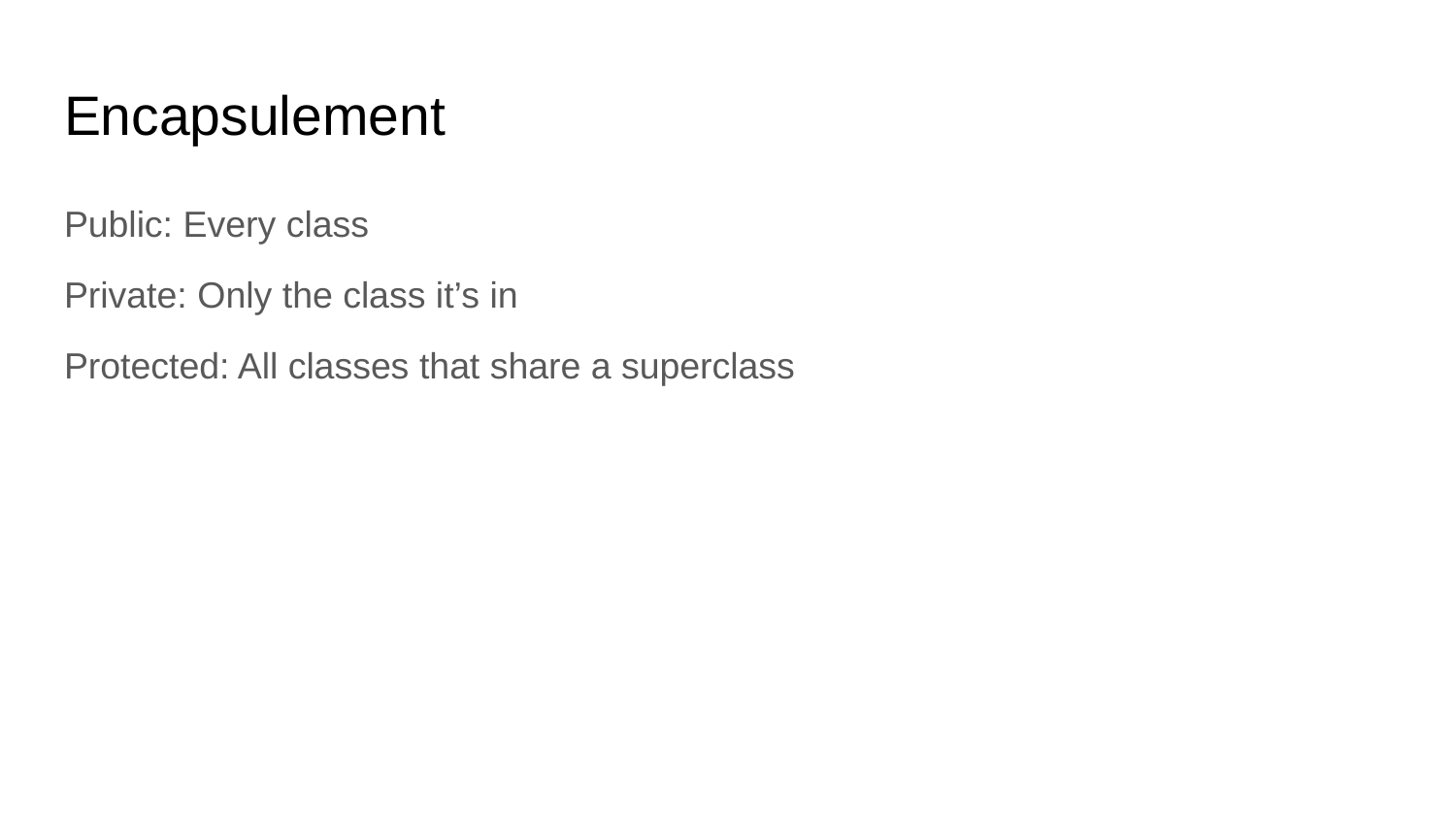

# Encapsulement
Public: Every class
Private: Only the class it’s in
Protected: All classes that share a superclass